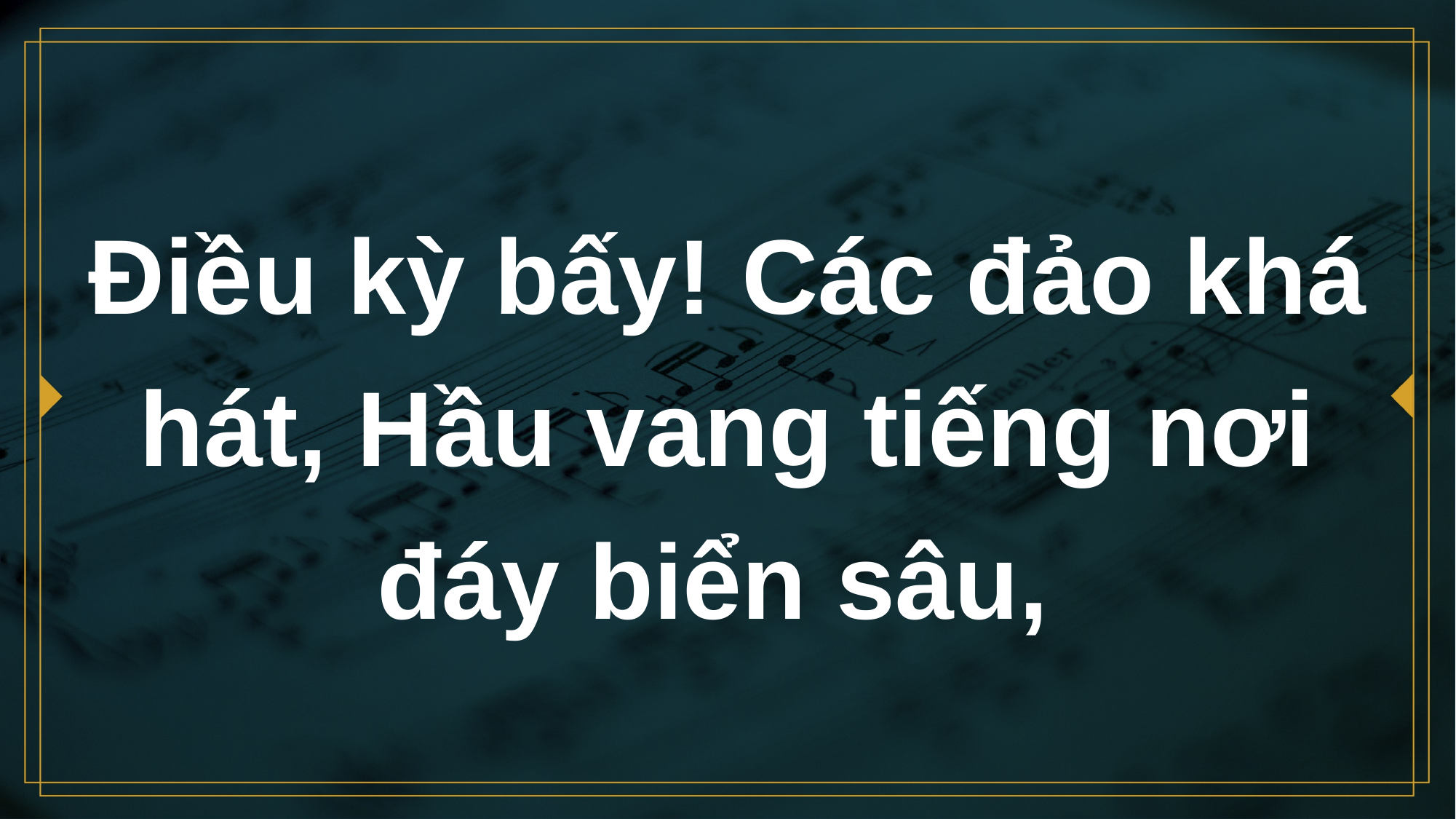

# Điều kỳ bấy! Các đảo khá hát, Hầu vang tiếng nơi đáy biển sâu,